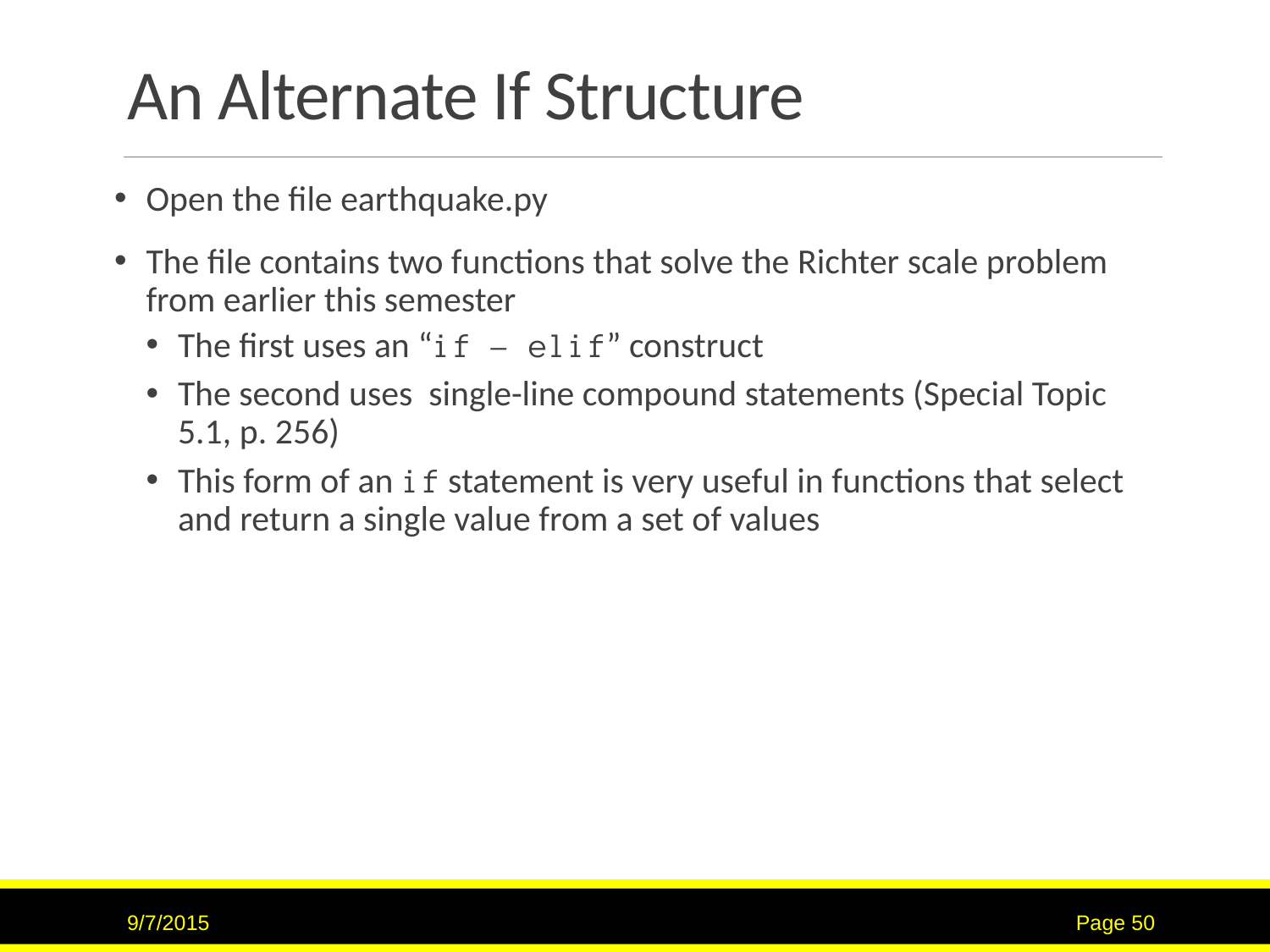

# An Alternate If Structure
Open the file earthquake.py
The file contains two functions that solve the Richter scale problem from earlier this semester
The first uses an “if – elif” construct
The second uses  single-line compound statements (Special Topic 5.1, p. 256)
This form of an if statement is very useful in functions that select and return a single value from a set of values
9/7/2015
Page 50